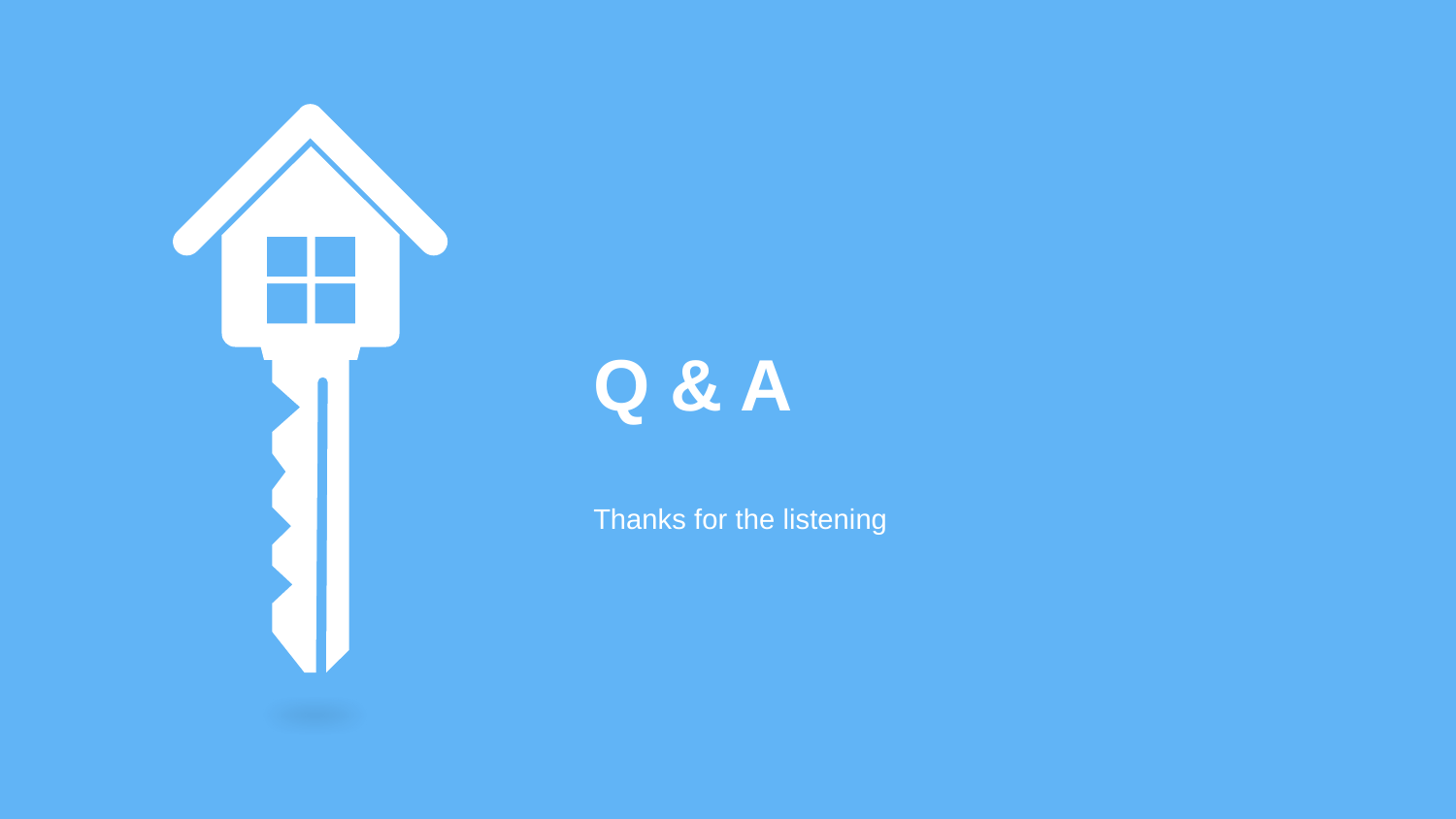

Q & A
Thanks for the listening